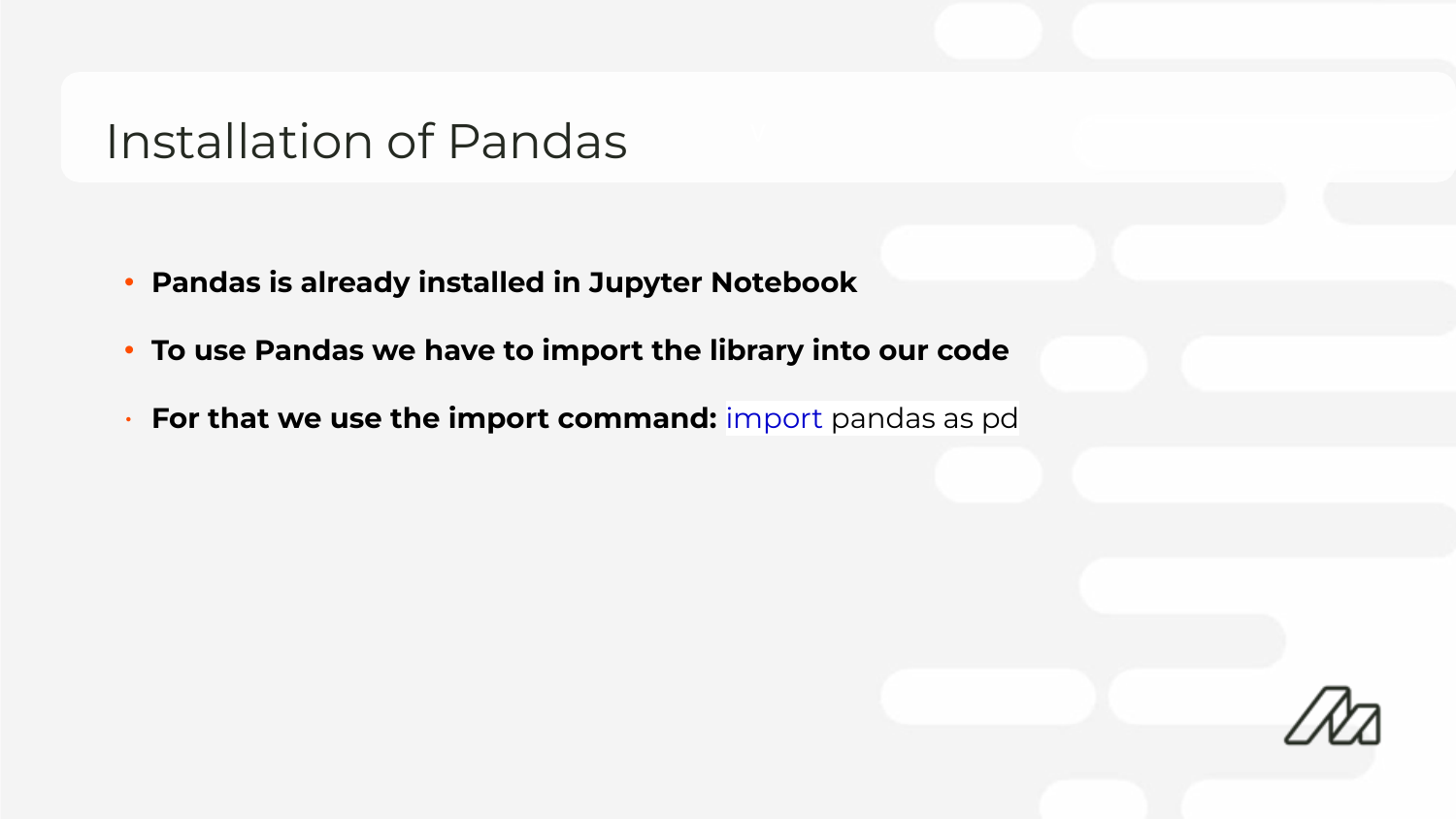

# Installation of Pandas
Pandas is already installed in Jupyter Notebook

To use Pandas we have to import the library into our code

For that we use the import command: import pandas as pd